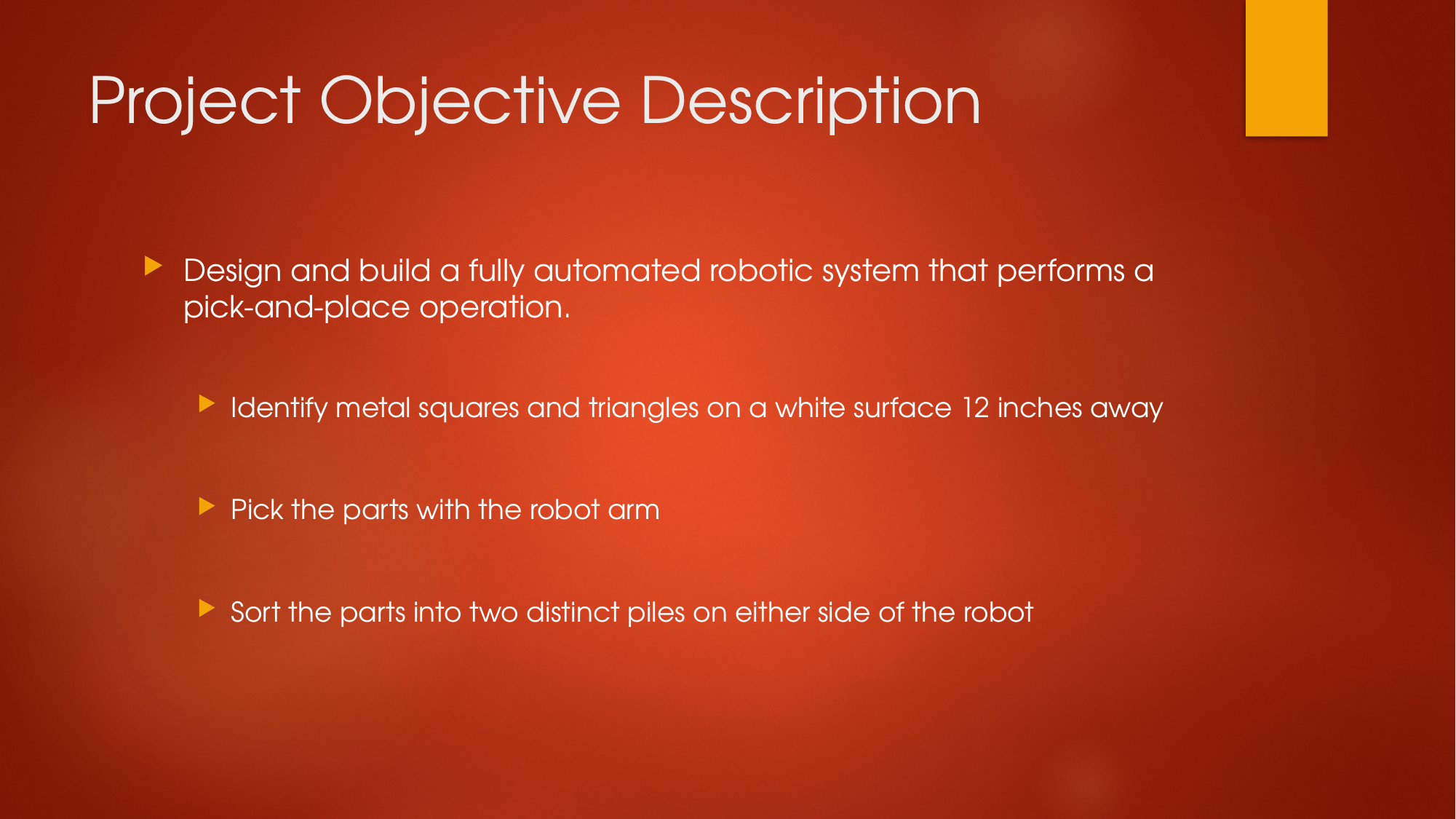

# Project Objective Description
Design and build a fully automated robotic system that performs a pick-and-place operation.

Identify metal squares and triangles on a white surface 12 inches away

Pick the parts with the robot arm

Sort the parts into two distinct piles on either side of the robot